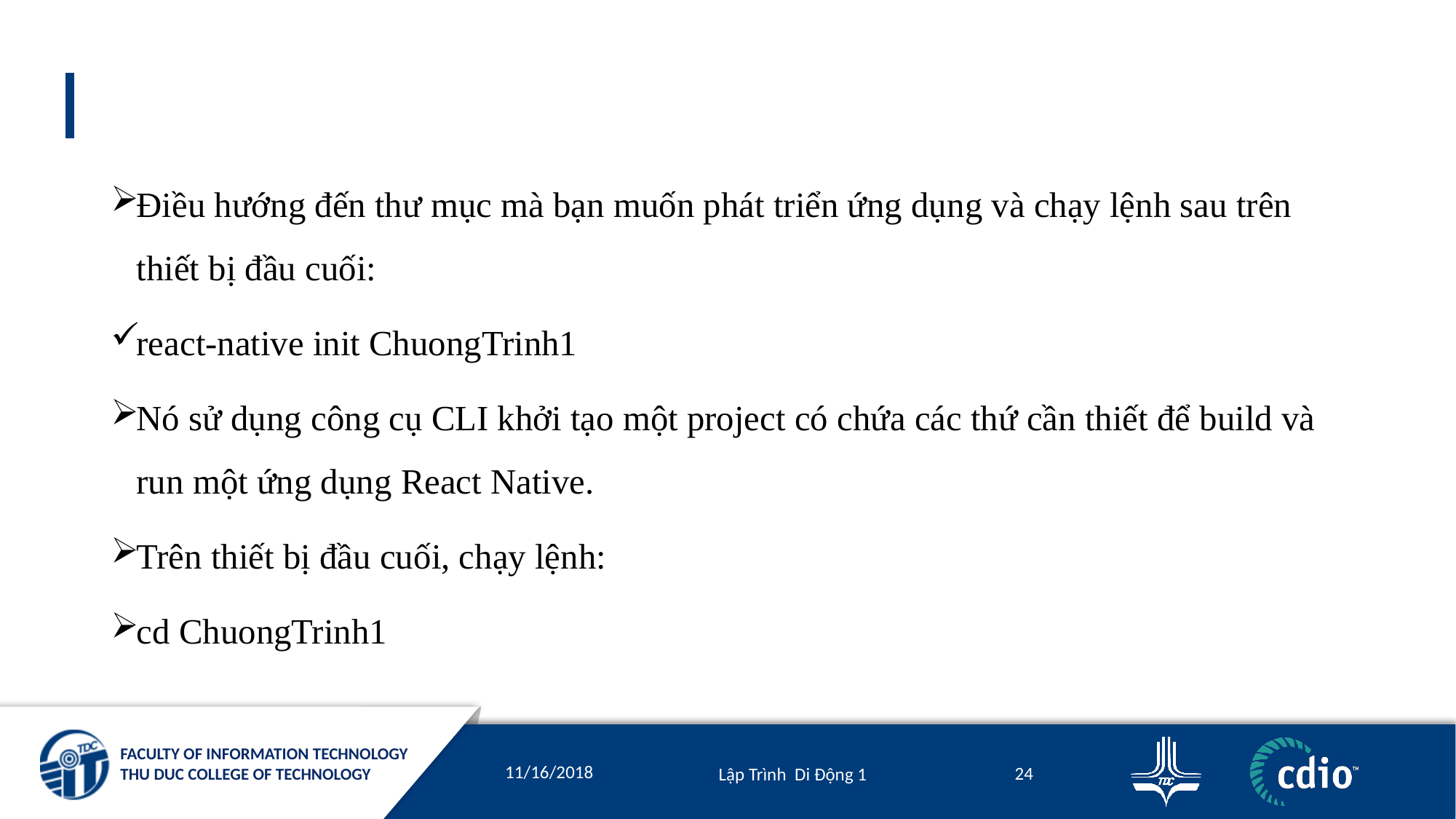

#
Điều hướng đến thư mục mà bạn muốn phát triển ứng dụng và chạy lệnh sau trên thiết bị đầu cuối:
react-native init ChuongTrinh1
Nó sử dụng công cụ CLI khởi tạo một project có chứa các thứ cần thiết để build và run một ứng dụng React Native.
Trên thiết bị đầu cuối, chạy lệnh:
cd ChuongTrinh1